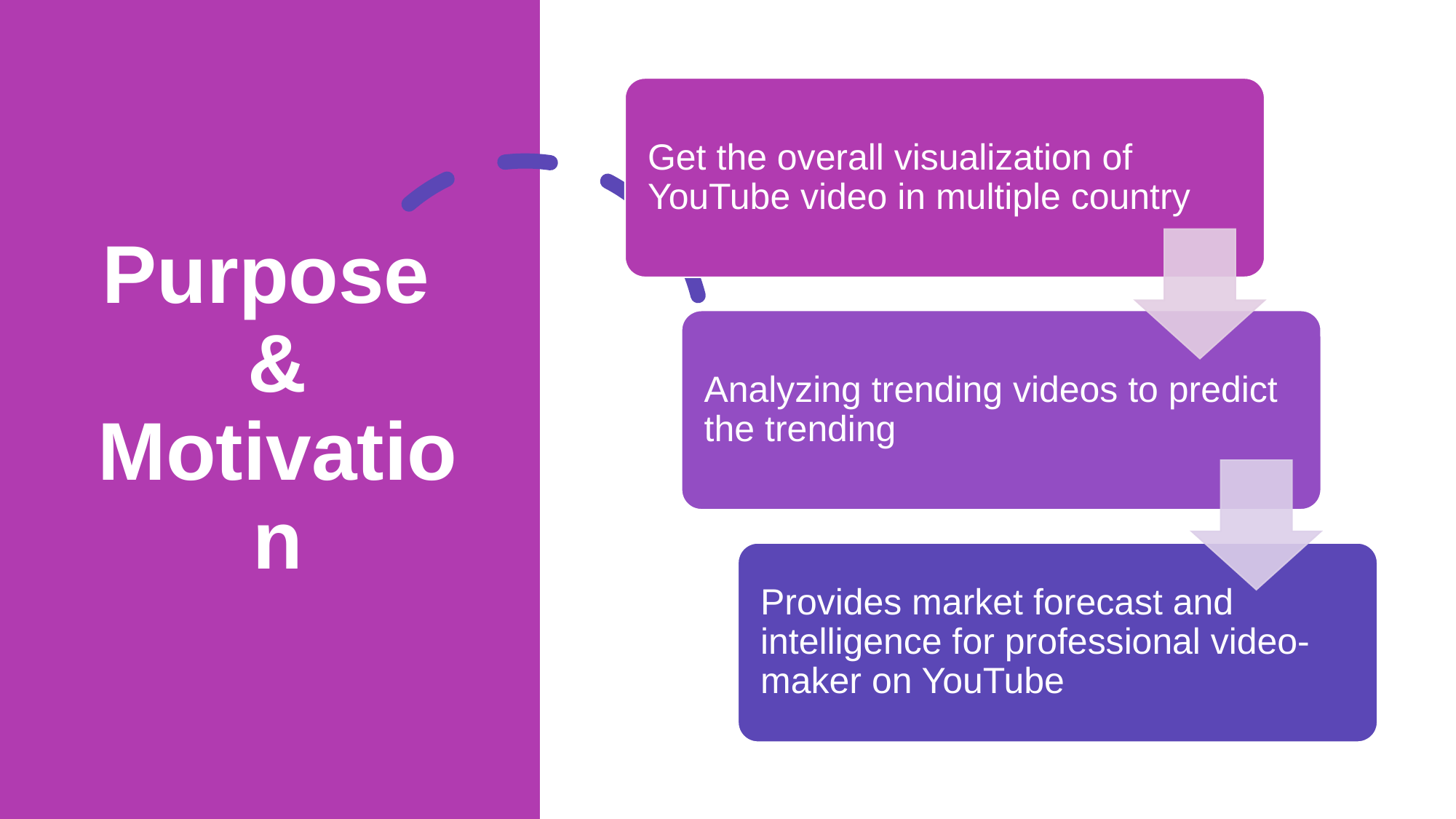

# Purpose & Motivation
Get the overall visualization of YouTube video in multiple country
Analyzing trending videos to predict the trending
Provides market forecast and intelligence for professional video-maker on YouTube